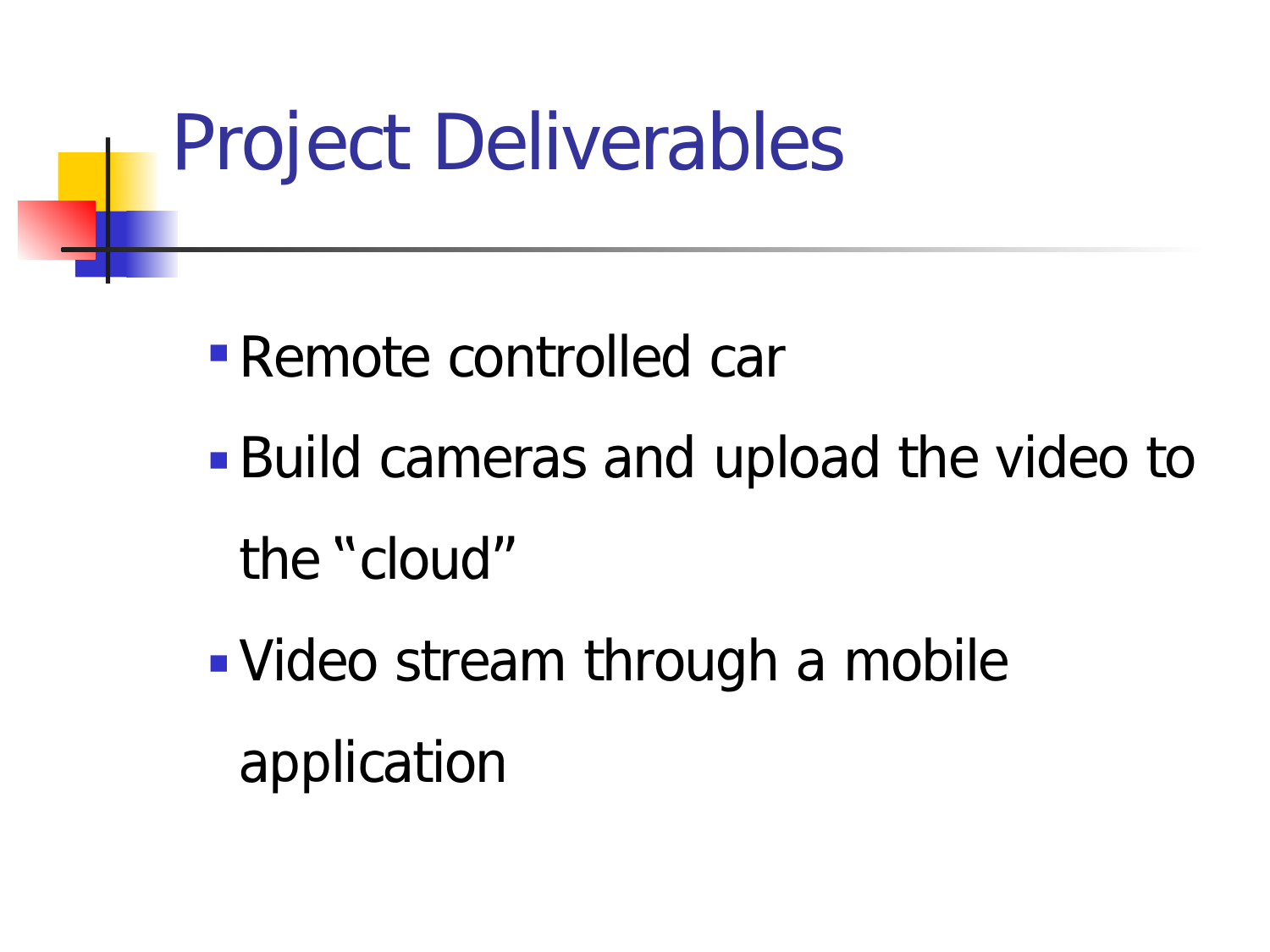

# Project Deliverables
Remote controlled car
Build cameras and upload the video to the “cloud”
Video stream through a mobile application